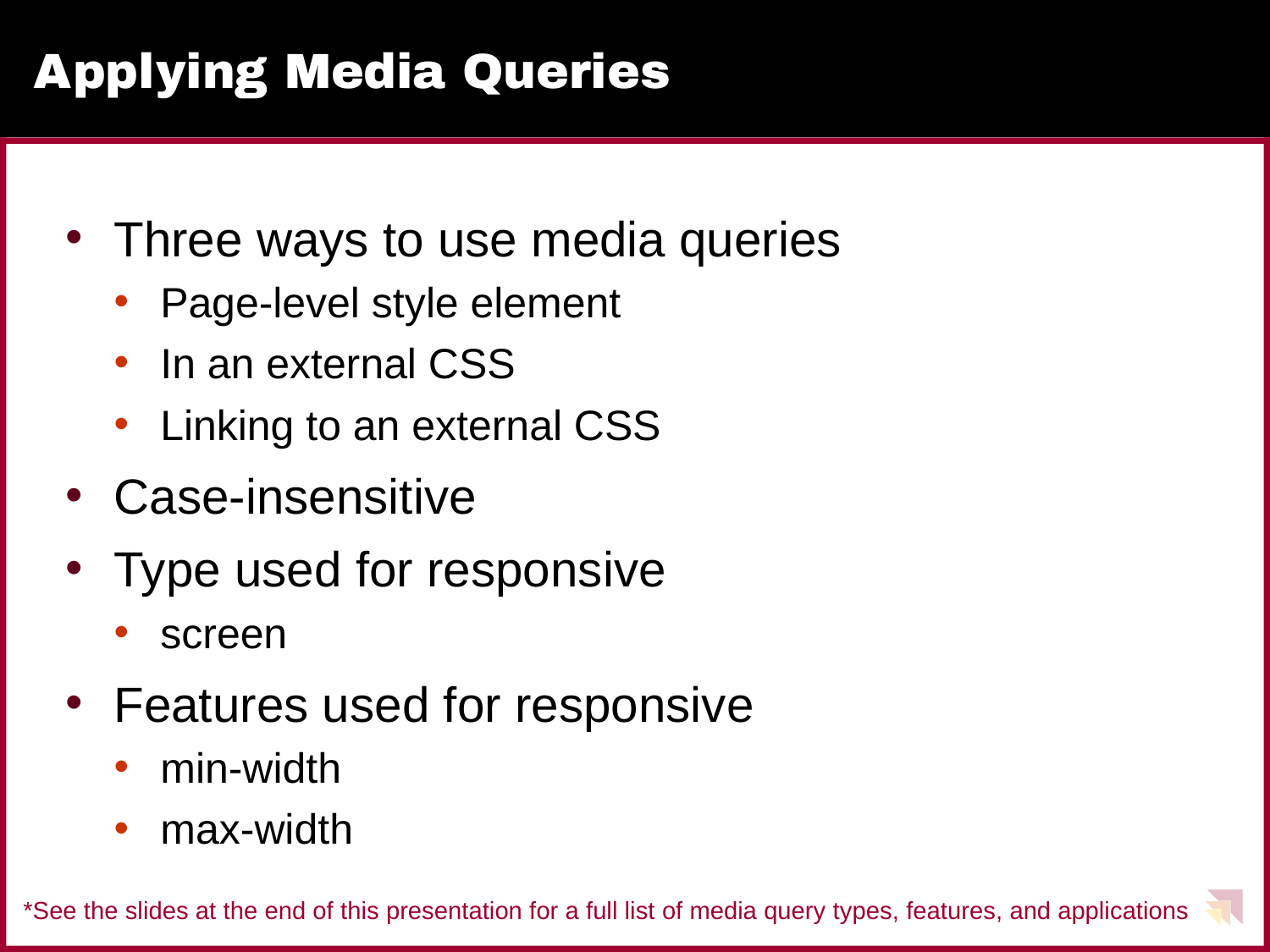

# Applying Media Queries
Three ways to use media queries
Page-level style element
In an external CSS
Linking to an external CSS
Case-insensitive
Type used for responsive
screen
Features used for responsive
min-width
max-width
*See the slides at the end of this presentation for a full list of media query types, features, and applications